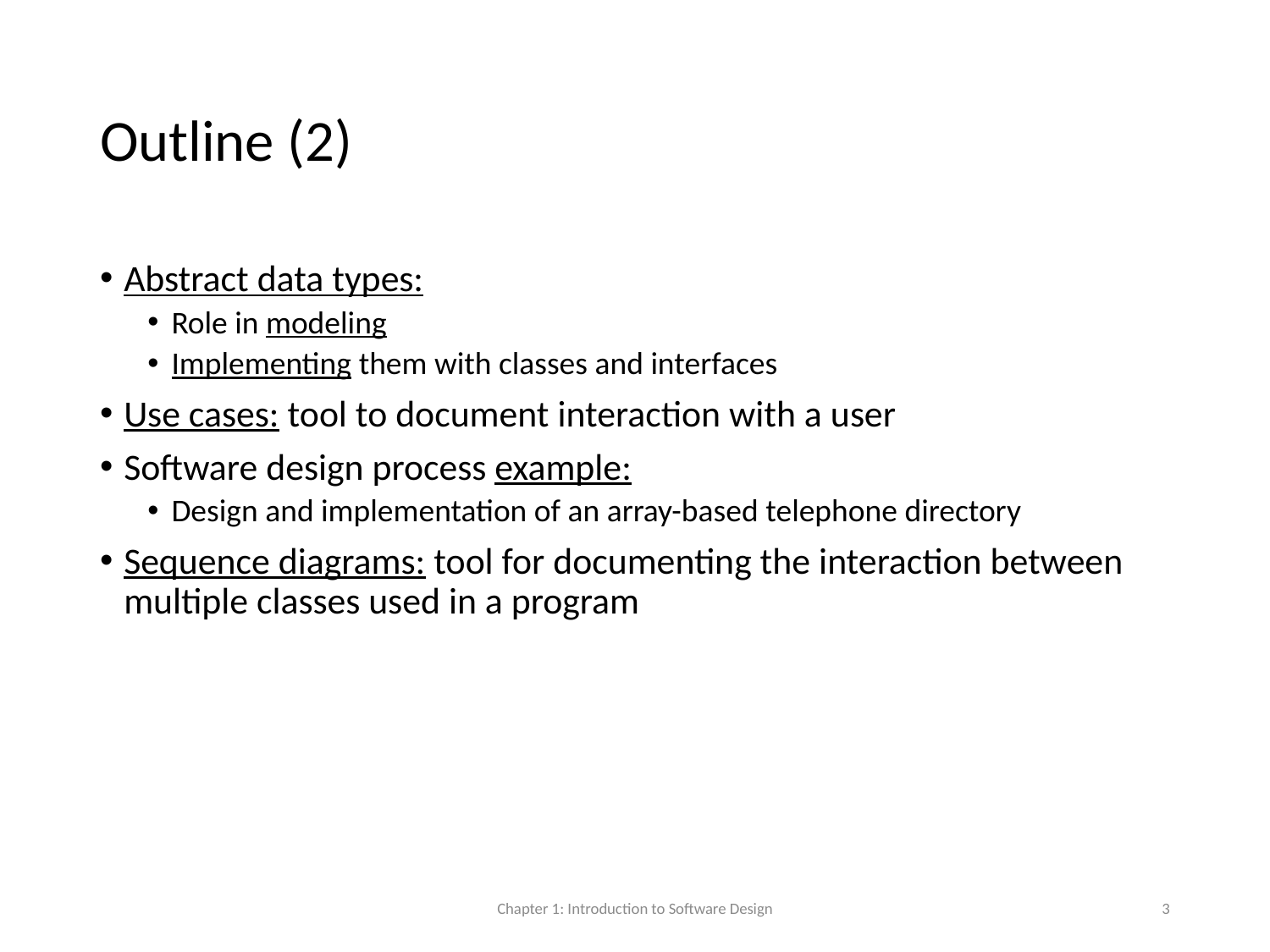

# Outline (2)
Abstract data types:
Role in modeling
Implementing them with classes and interfaces
Use cases: tool to document interaction with a user
Software design process example:
Design and implementation of an array-based telephone directory
Sequence diagrams: tool for documenting the interaction between multiple classes used in a program
Chapter 1: Introduction to Software Design
3